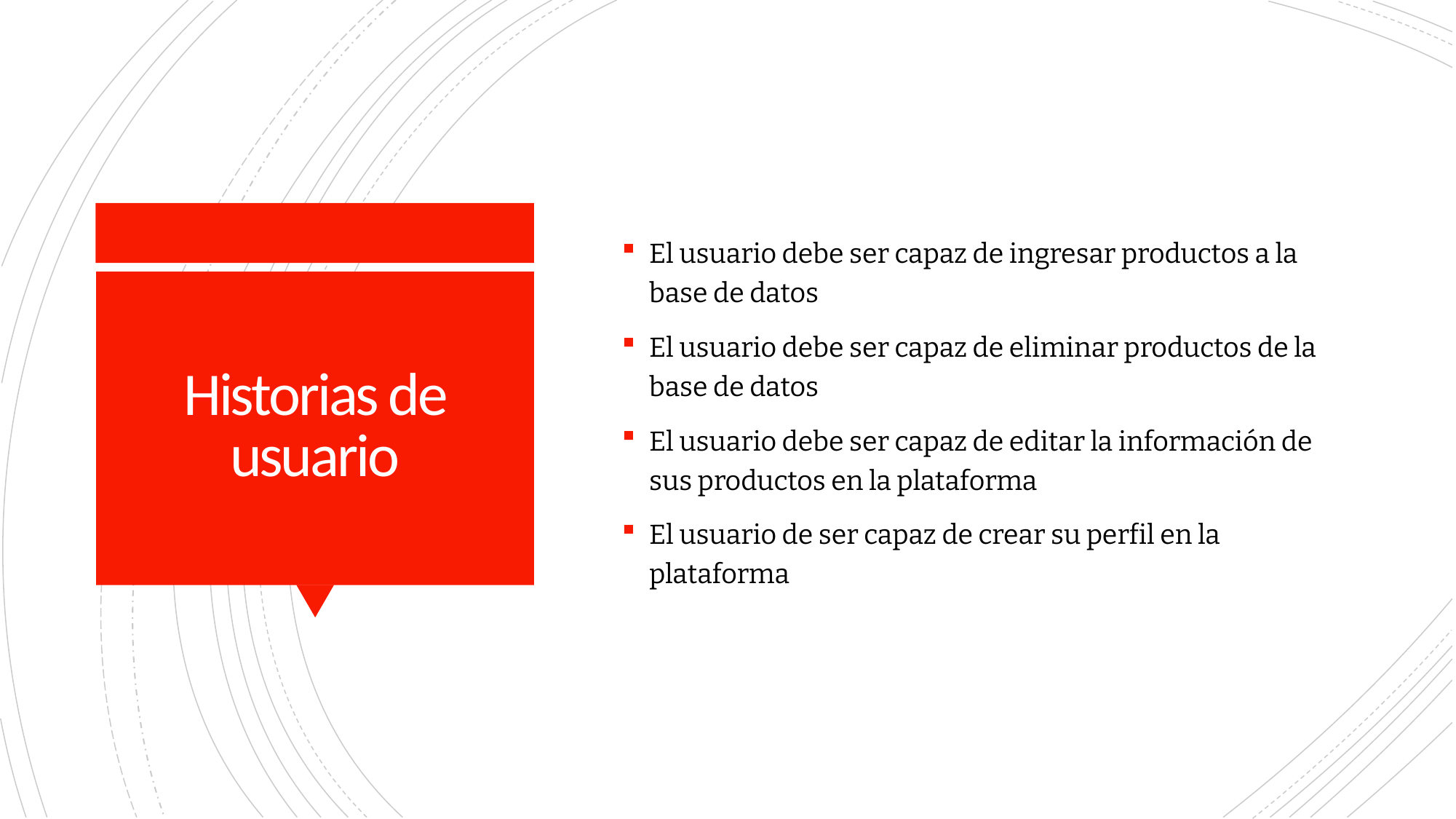

El usuario debe ser capaz de ingresar productos a la base de datos
El usuario debe ser capaz de eliminar productos de la base de datos
El usuario debe ser capaz de editar la información de sus productos en la plataforma
El usuario de ser capaz de crear su perfil en la plataforma
# Historias de usuario